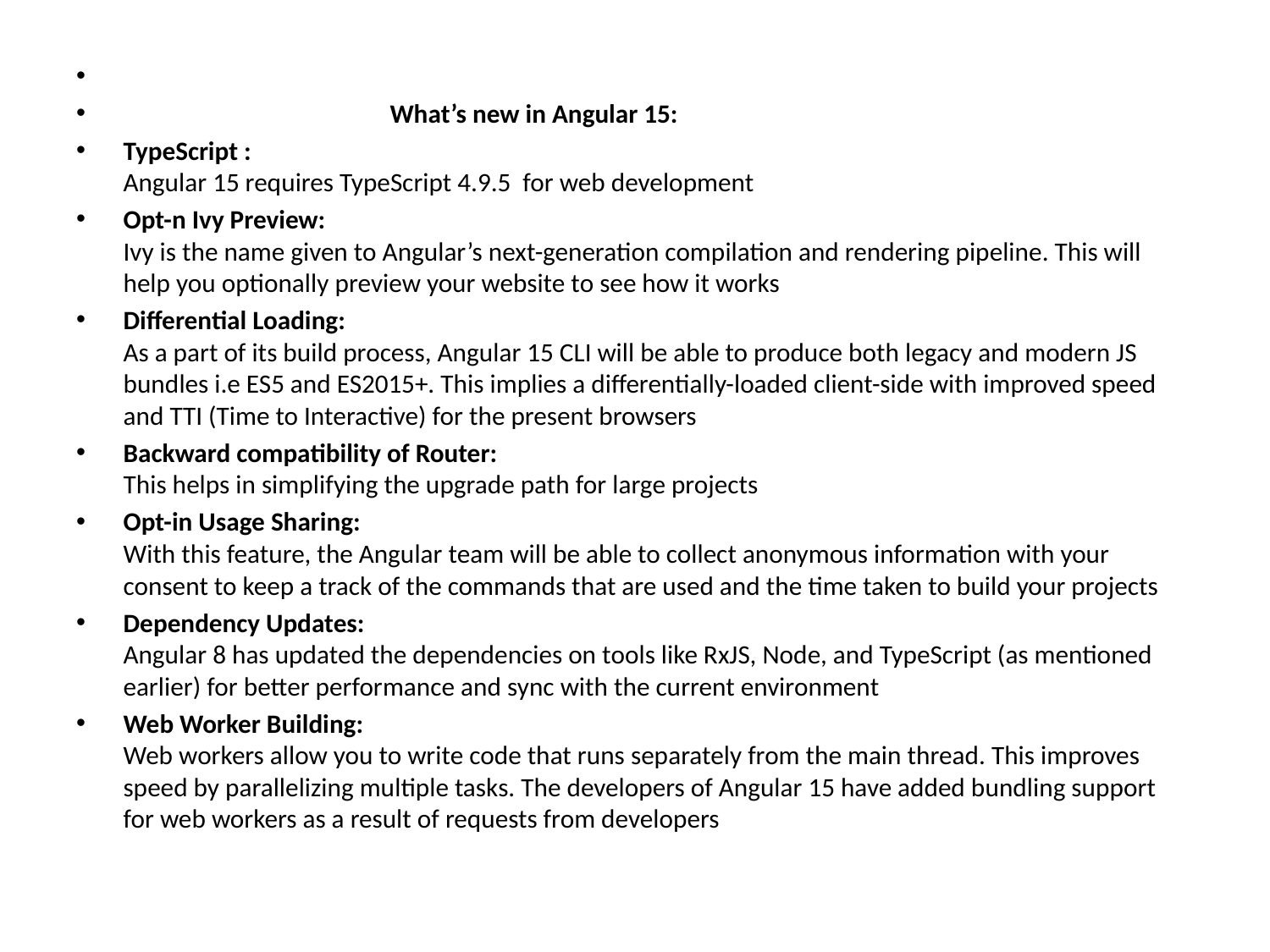

What’s new in Angular 15:
TypeScript :
Angular 15 requires TypeScript 4.9.5  for web development
Opt-n Ivy Preview:
Ivy is the name given to Angular’s next-generation compilation and rendering pipeline. This will help you optionally preview your website to see how it works
Differential Loading:
As a part of its build process, Angular 15 CLI will be able to produce both legacy and modern JS bundles i.e ES5 and ES2015+. This implies a differentially-loaded client-side with improved speed and TTI (Time to Interactive) for the present browsers
Backward compatibility of Router:
This helps in simplifying the upgrade path for large projects
Opt-in Usage Sharing:
With this feature, the Angular team will be able to collect anonymous information with your consent to keep a track of the commands that are used and the time taken to build your projects
Dependency Updates:
Angular 8 has updated the dependencies on tools like RxJS, Node, and TypeScript (as mentioned earlier) for better performance and sync with the current environment
Web Worker Building:
Web workers allow you to write code that runs separately from the main thread. This improves speed by parallelizing multiple tasks. The developers of Angular 15 have added bundling support for web workers as a result of requests from developers